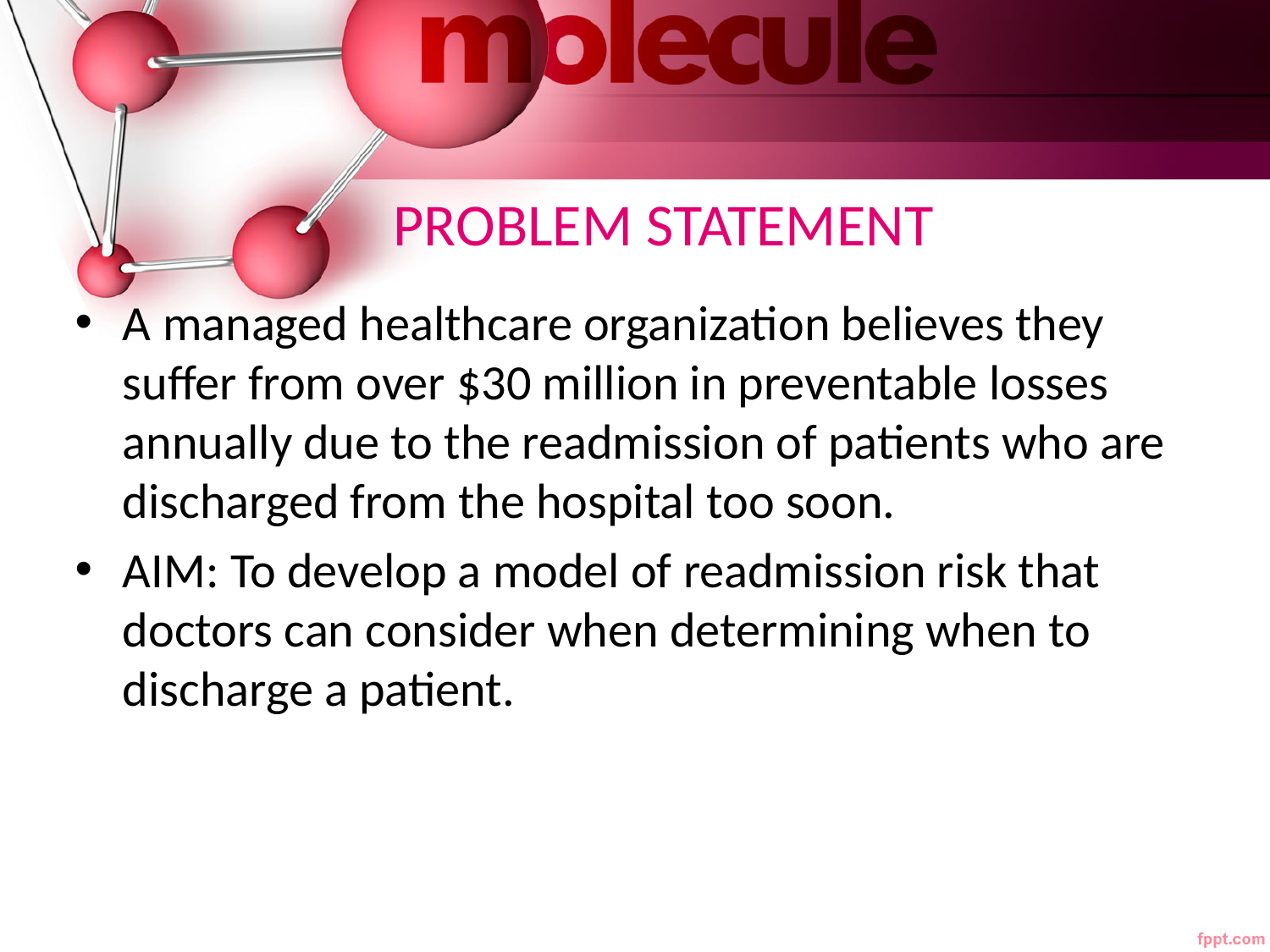

# PROBLEM STATEMENT
A managed healthcare organization believes they suffer from over $30 million in preventable losses annually due to the readmission of patients who are discharged from the hospital too soon.
AIM: To develop a model of readmission risk that doctors can consider when determining when to discharge a patient.